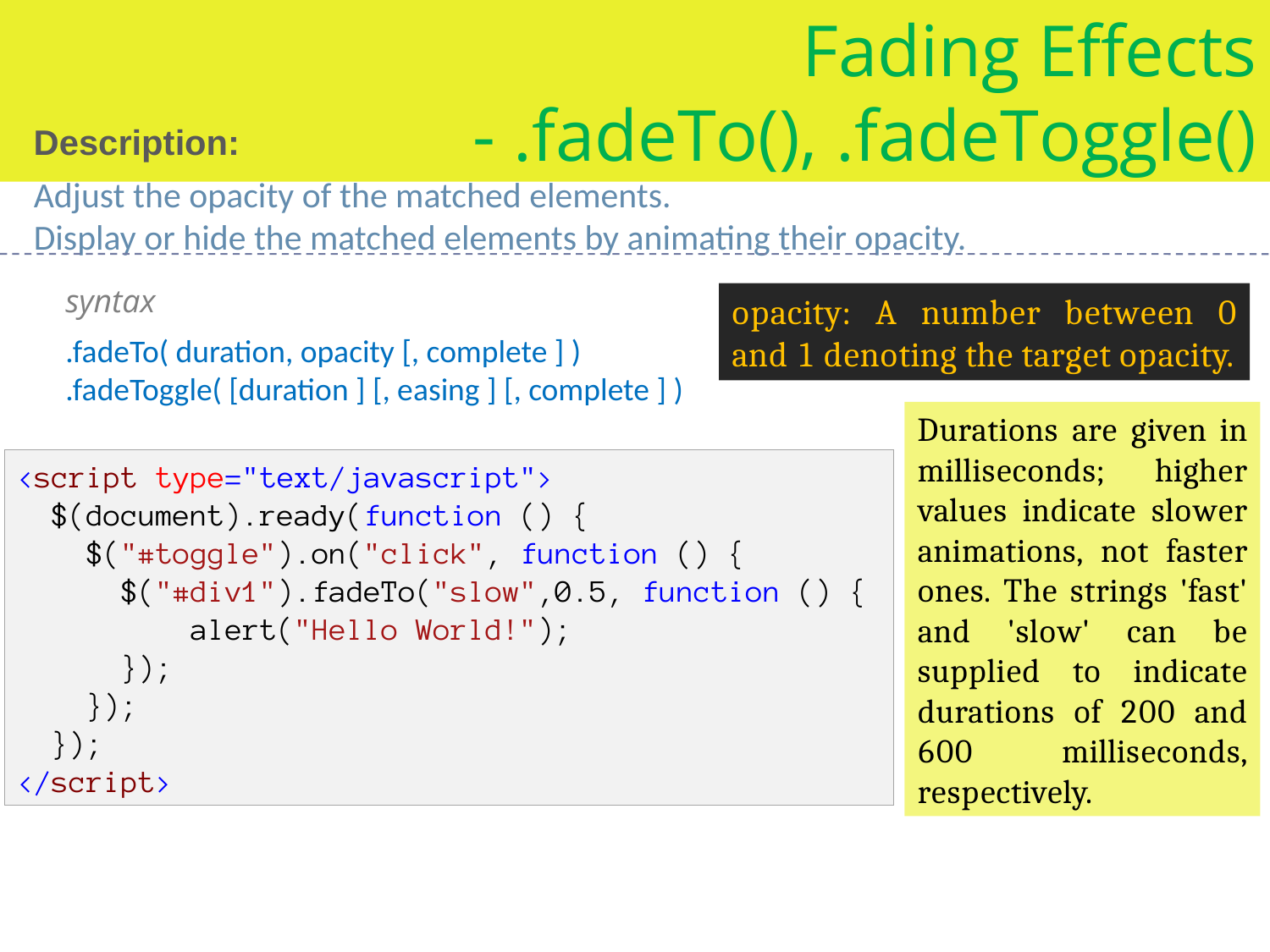

Fading Effects - .fadeTo(), .fadeToggle()
Description:
Adjust the opacity of the matched elements.
Display or hide the matched elements by animating their opacity.
syntax
opacity: A number between 0 and 1 denoting the target opacity.
.fadeTo( duration, opacity [, complete ] )
.fadeToggle( [duration ] [, easing ] [, complete ] )
Durations are given in milliseconds; higher values indicate slower animations, not faster ones. The strings 'fast' and 'slow' can be supplied to indicate durations of 200 and 600 milliseconds, respectively.
<script type="text/javascript">
  $(document).ready(function () {
    $("#toggle").on("click", function () {
      $("#div1").fadeTo("slow",0.5, function () {
          alert("Hello World!");
      });
    });
  });
</script>